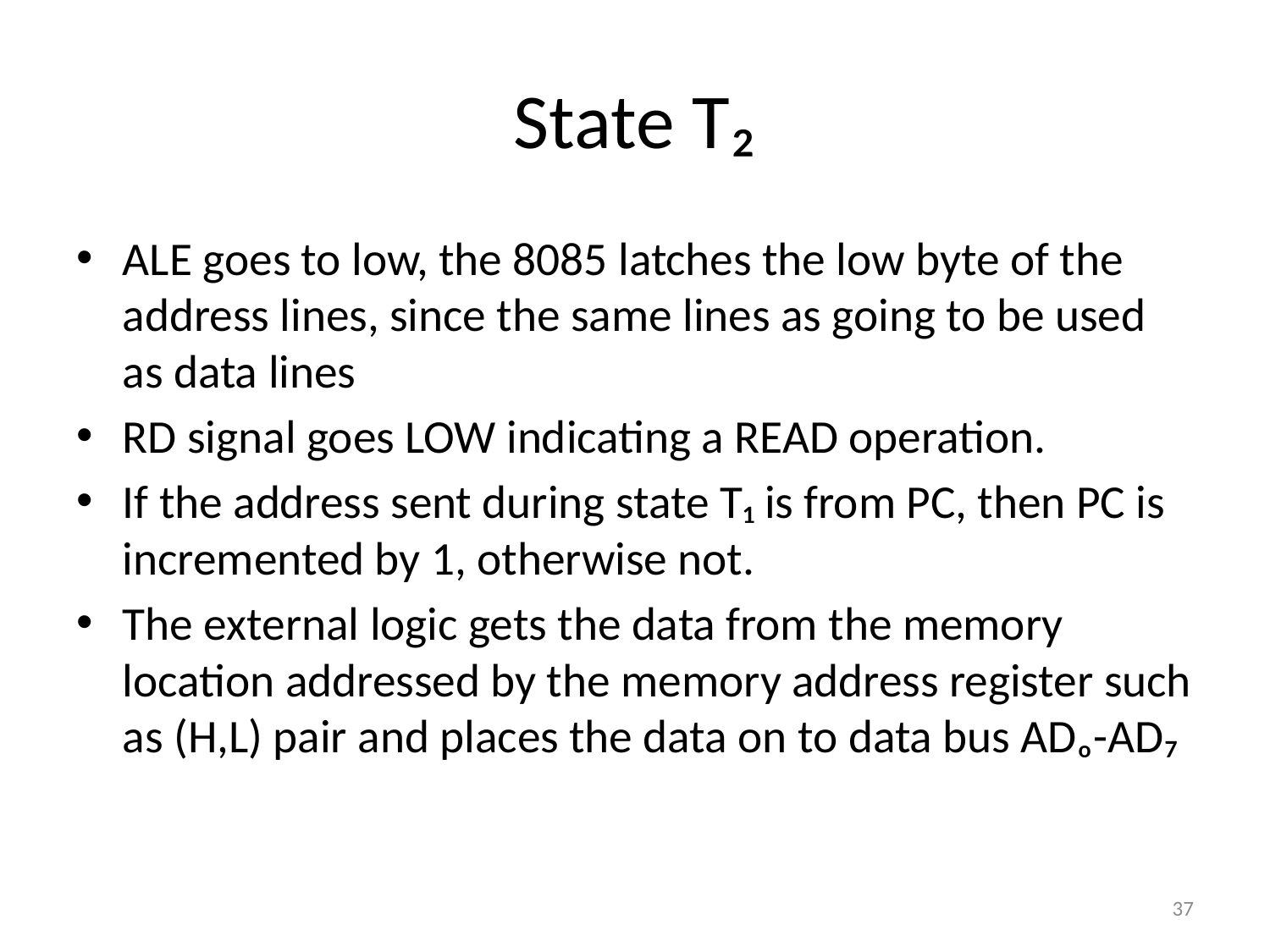

# State T₂
ALE goes to low, the 8085 latches the low byte of the address lines, since the same lines as going to be used as data lines
RD signal goes LOW indicating a READ operation.
If the address sent during state T₁ is from PC, then PC is
incremented by 1, otherwise not.
The external logic gets the data from the memory location addressed by the memory address register such as (H,L) pair and places the data on to data bus ADₒ-AD₇
37